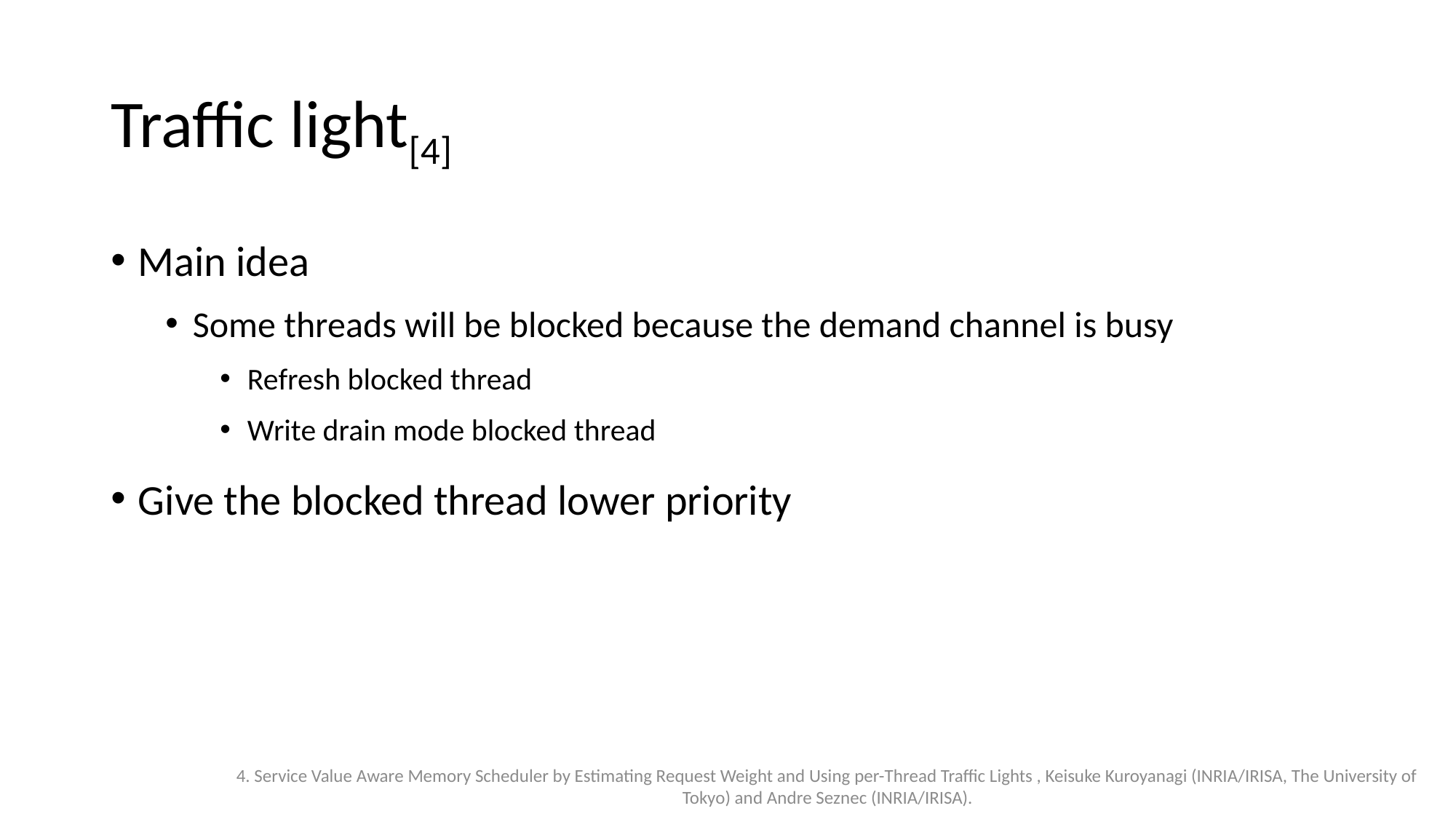

# Traffic light[4]
Main idea
Some threads will be blocked because the demand channel is busy
Refresh blocked thread
Write drain mode blocked thread
Give the blocked thread lower priority
4. Service Value Aware Memory Scheduler by Estimating Request Weight and Using per-Thread Traffic Lights , Keisuke Kuroyanagi (INRIA/IRISA, The University of Tokyo) and Andre Seznec (INRIA/IRISA).